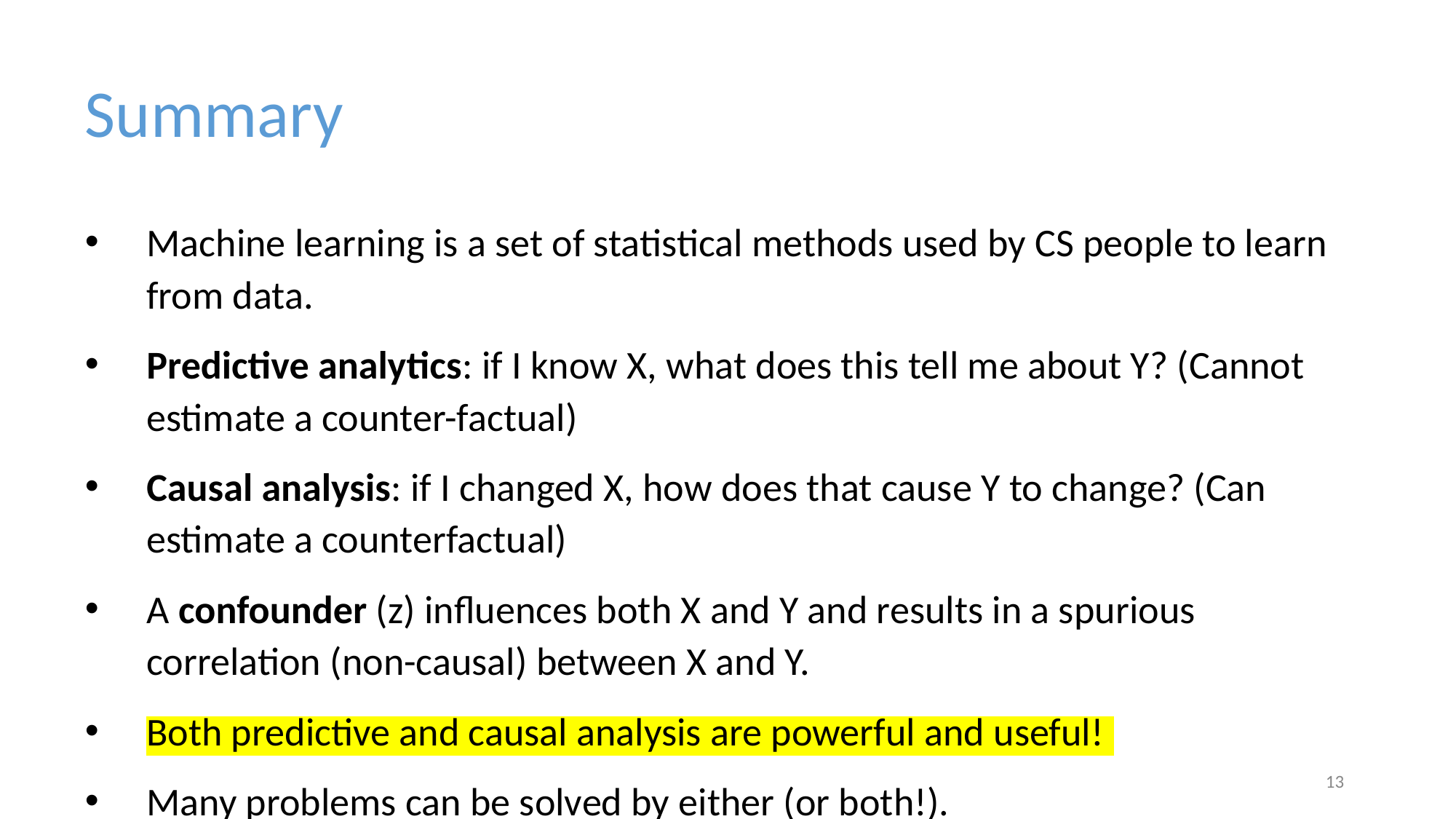

Summary
Machine learning is a set of statistical methods used by CS people to learn from data.
Predictive analytics: if I know X, what does this tell me about Y? (Cannot estimate a counter-factual)
Causal analysis: if I changed X, how does that cause Y to change? (Can estimate a counterfactual)
A confounder (z) influences both X and Y and results in a spurious correlation (non-causal) between X and Y.
Both predictive and causal analysis are powerful and useful!
Many problems can be solved by either (or both!).
13